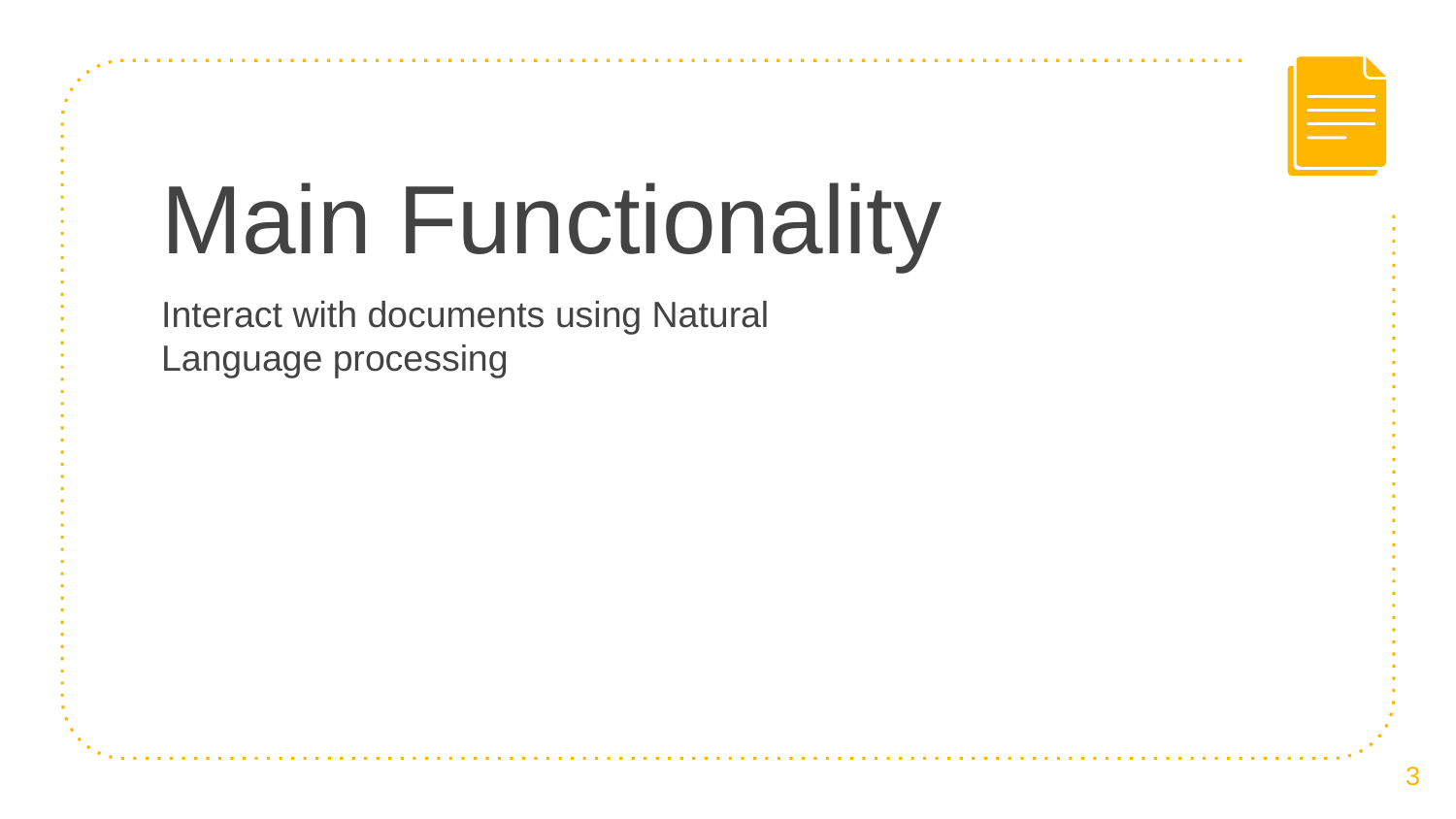

# Main Functionality
Interact with documents using Natural Language processing
3